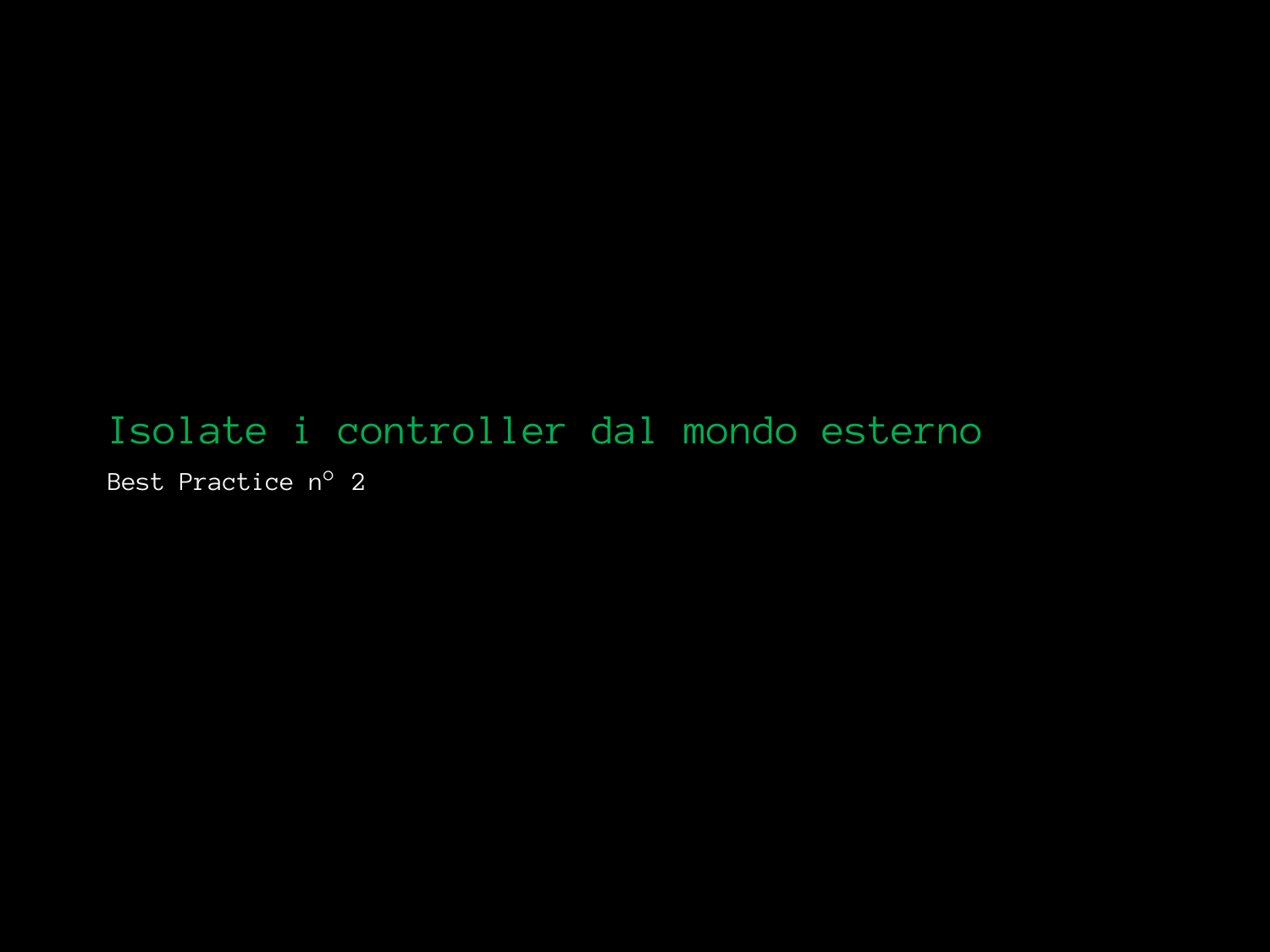

# Isolate i controller dal mondo esterno
Best Practice n° 2